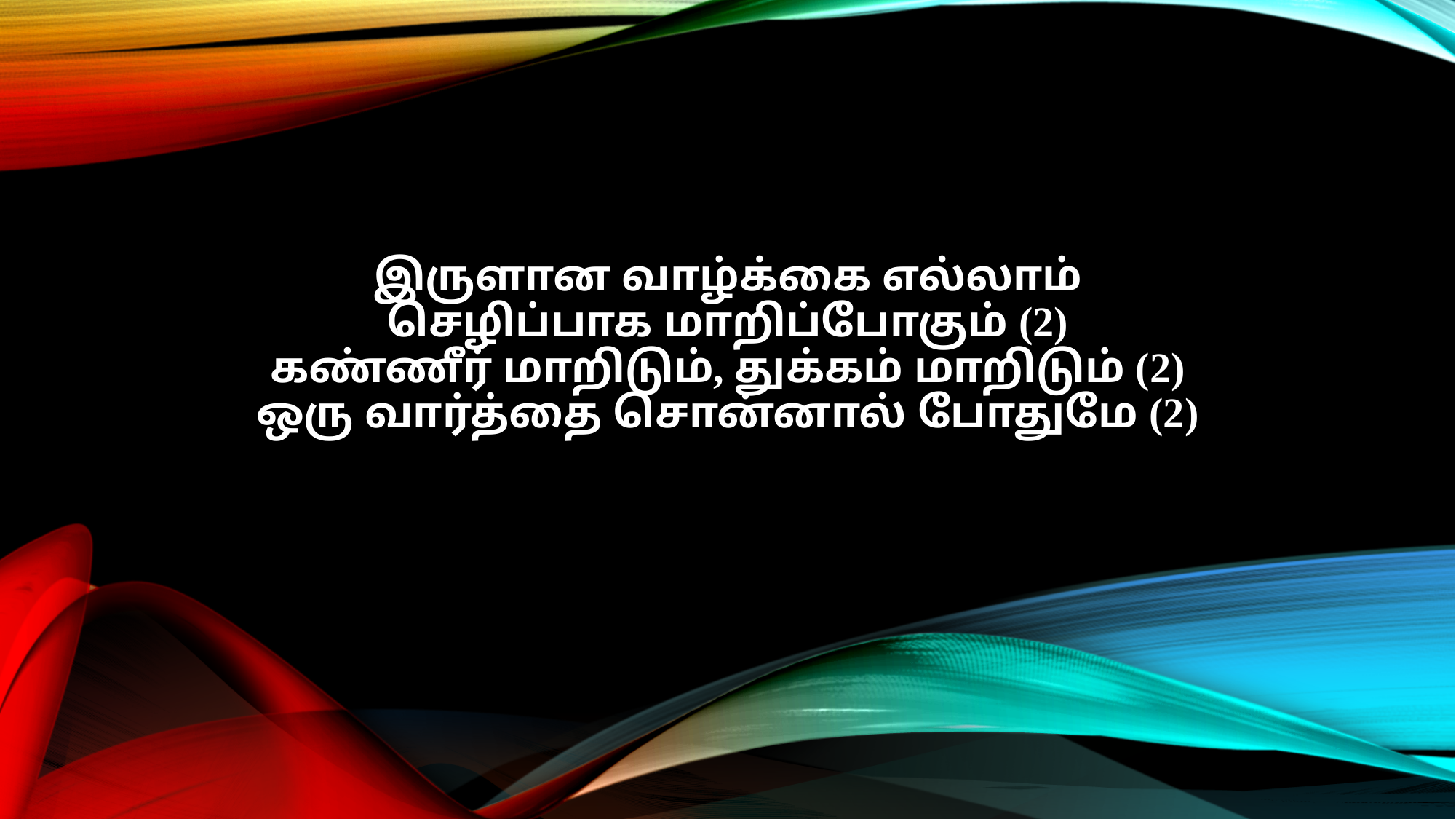

இருளான வாழ்க்கை எல்லாம்
செழிப்பாக மாறிப்போகும் (2)
கண்ணீர் மாறிடும், துக்கம் மாறிடும் (2)
ஒரு வார்த்தை சொன்னால் போதுமே (2)